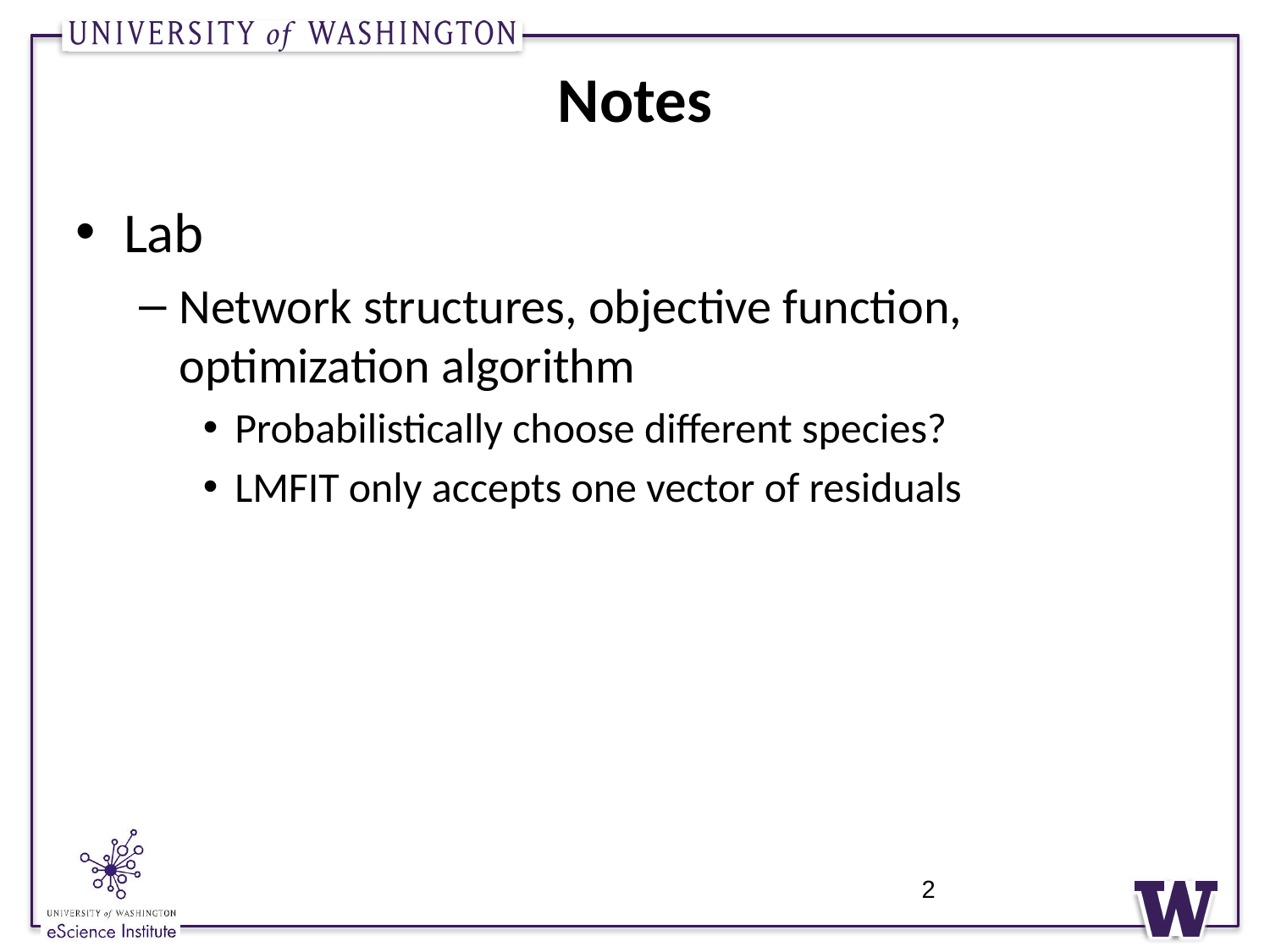

# Notes
Lab
Network structures, objective function, optimization algorithm
Probabilistically choose different species?
LMFIT only accepts one vector of residuals
2